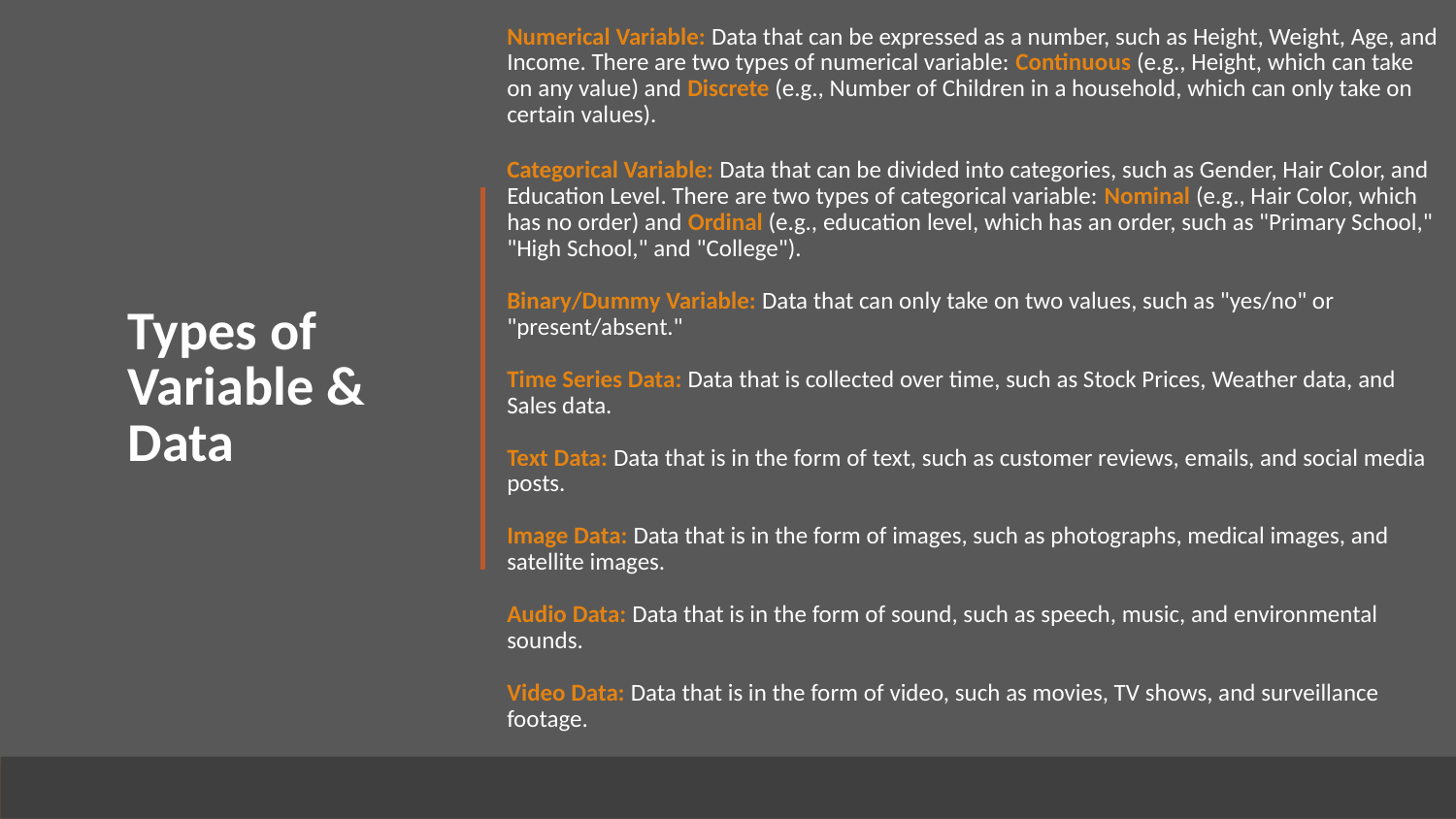

Numerical Variable: Data that can be expressed as a number, such as Height, Weight, Age, and Income. There are two types of numerical variable: Continuous (e.g., Height, which can take on any value) and Discrete (e.g., Number of Children in a household, which can only take on certain values).
Categorical Variable: Data that can be divided into categories, such as Gender, Hair Color, and Education Level. There are two types of categorical variable: Nominal (e.g., Hair Color, which has no order) and Ordinal (e.g., education level, which has an order, such as "Primary School," "High School," and "College").
Binary/Dummy Variable: Data that can only take on two values, such as "yes/no" or "present/absent."
Time Series Data: Data that is collected over time, such as Stock Prices, Weather data, and Sales data.
Text Data: Data that is in the form of text, such as customer reviews, emails, and social media posts.
Image Data: Data that is in the form of images, such as photographs, medical images, and satellite images.
Audio Data: Data that is in the form of sound, such as speech, music, and environmental sounds.
Video Data: Data that is in the form of video, such as movies, TV shows, and surveillance footage.
# Types of Variable & Data